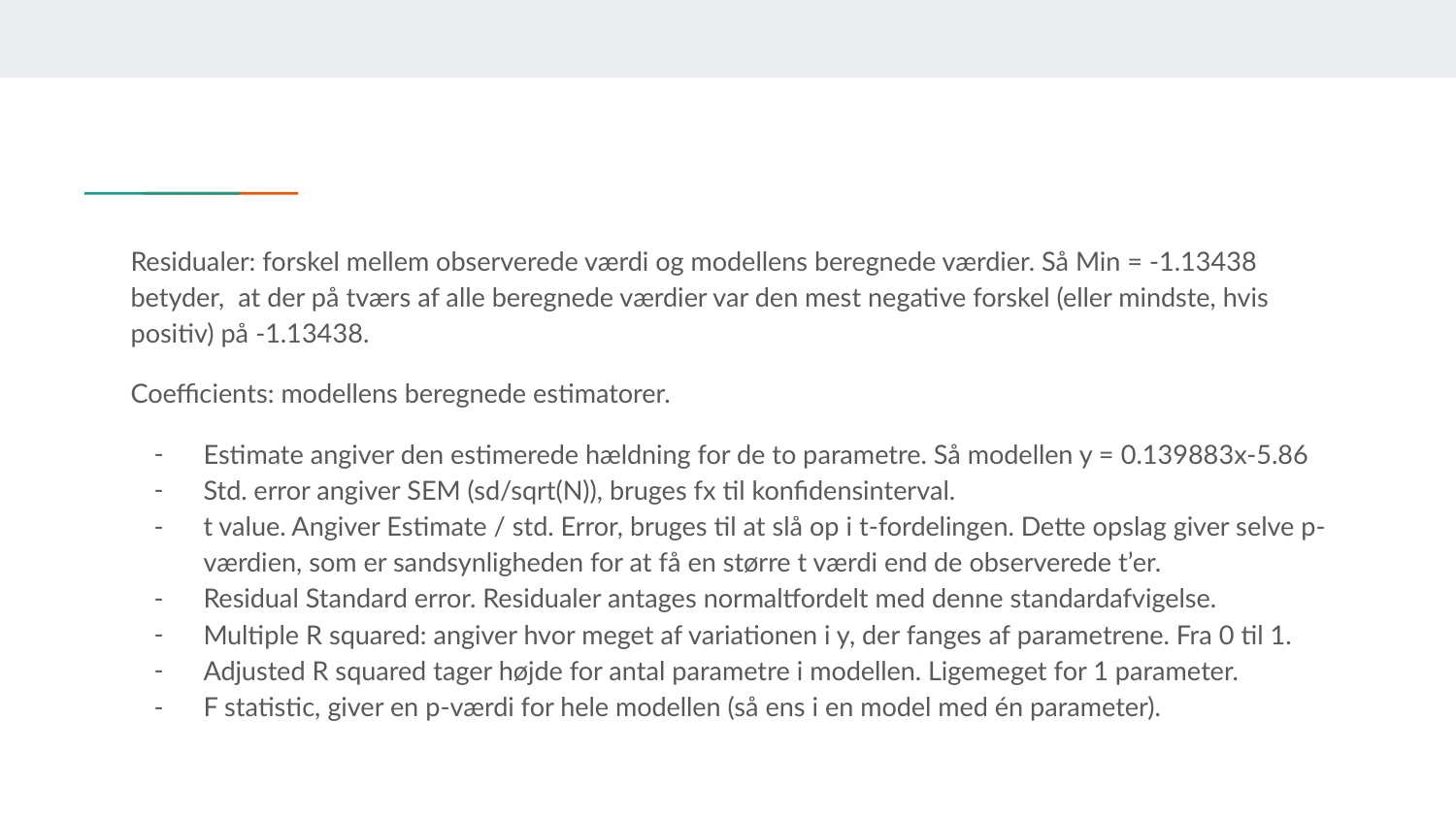

Residualer: forskel mellem observerede værdi og modellens beregnede værdier. Så Min = -1.13438 betyder,  at der på tværs af alle beregnede værdier var den mest negative forskel (eller mindste, hvis positiv) på -1.13438.
Coefficients: modellens beregnede estimatorer.
Estimate angiver den estimerede hældning for de to parametre. Så modellen y = 0.139883x-5.86
Std. error angiver SEM (sd/sqrt(N)), bruges fx til konfidensinterval.
t value. Angiver Estimate / std. Error, bruges til at slå op i t-fordelingen. Dette opslag giver selve p-værdien, som er sandsynligheden for at få en større t værdi end de observerede t’er.
Residual Standard error. Residualer antages normaltfordelt med denne standardafvigelse.
Multiple R squared: angiver hvor meget af variationen i y, der fanges af parametrene. Fra 0 til 1.
Adjusted R squared tager højde for antal parametre i modellen. Ligemeget for 1 parameter.
F statistic, giver en p-værdi for hele modellen (så ens i en model med én parameter).